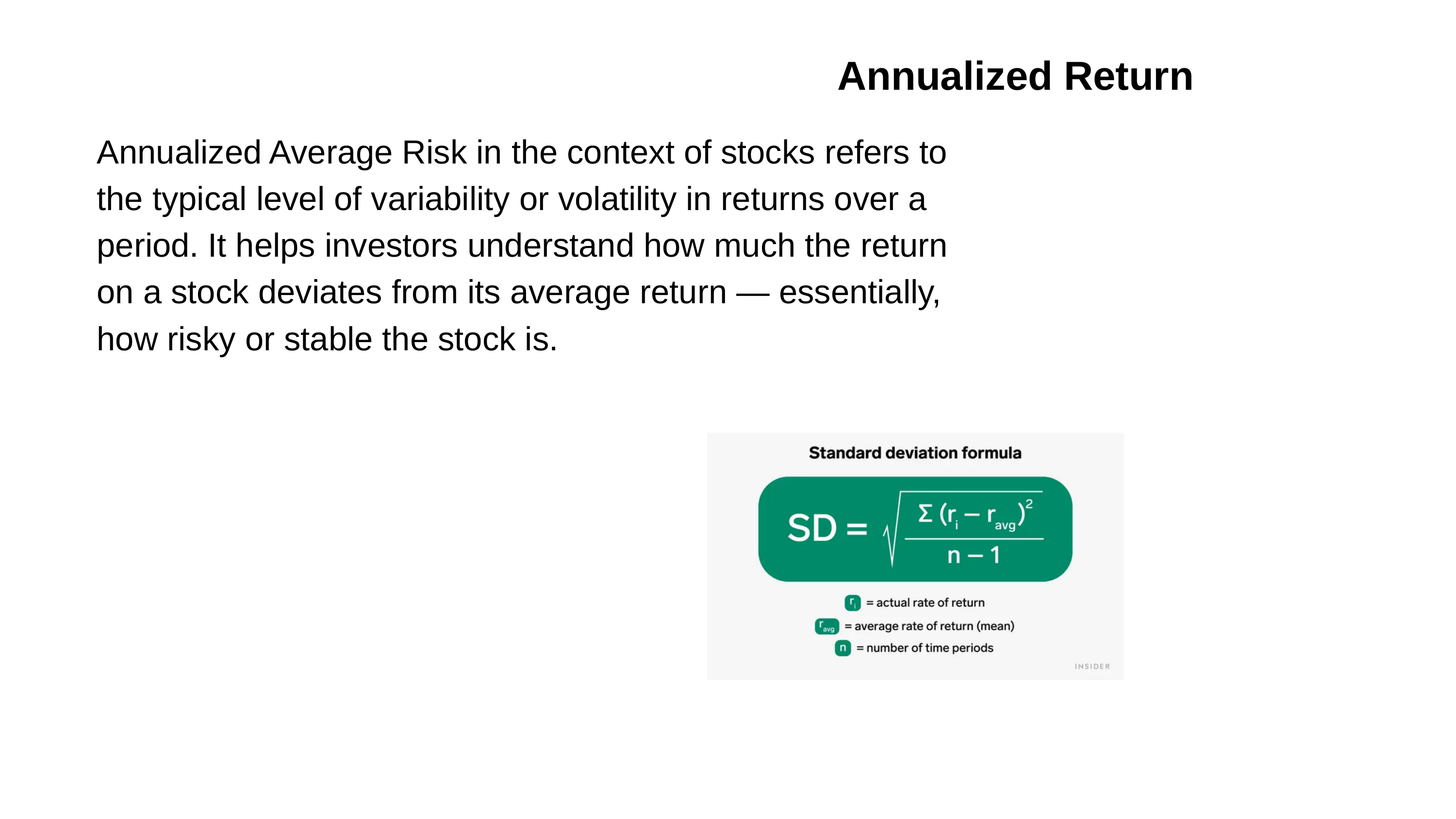

Annualized Return
Annualized Average Risk in the context of stocks refers to the typical level of variability or volatility in returns over a period. It helps investors understand how much the return on a stock deviates from its average return — essentially, how risky or stable the stock is.